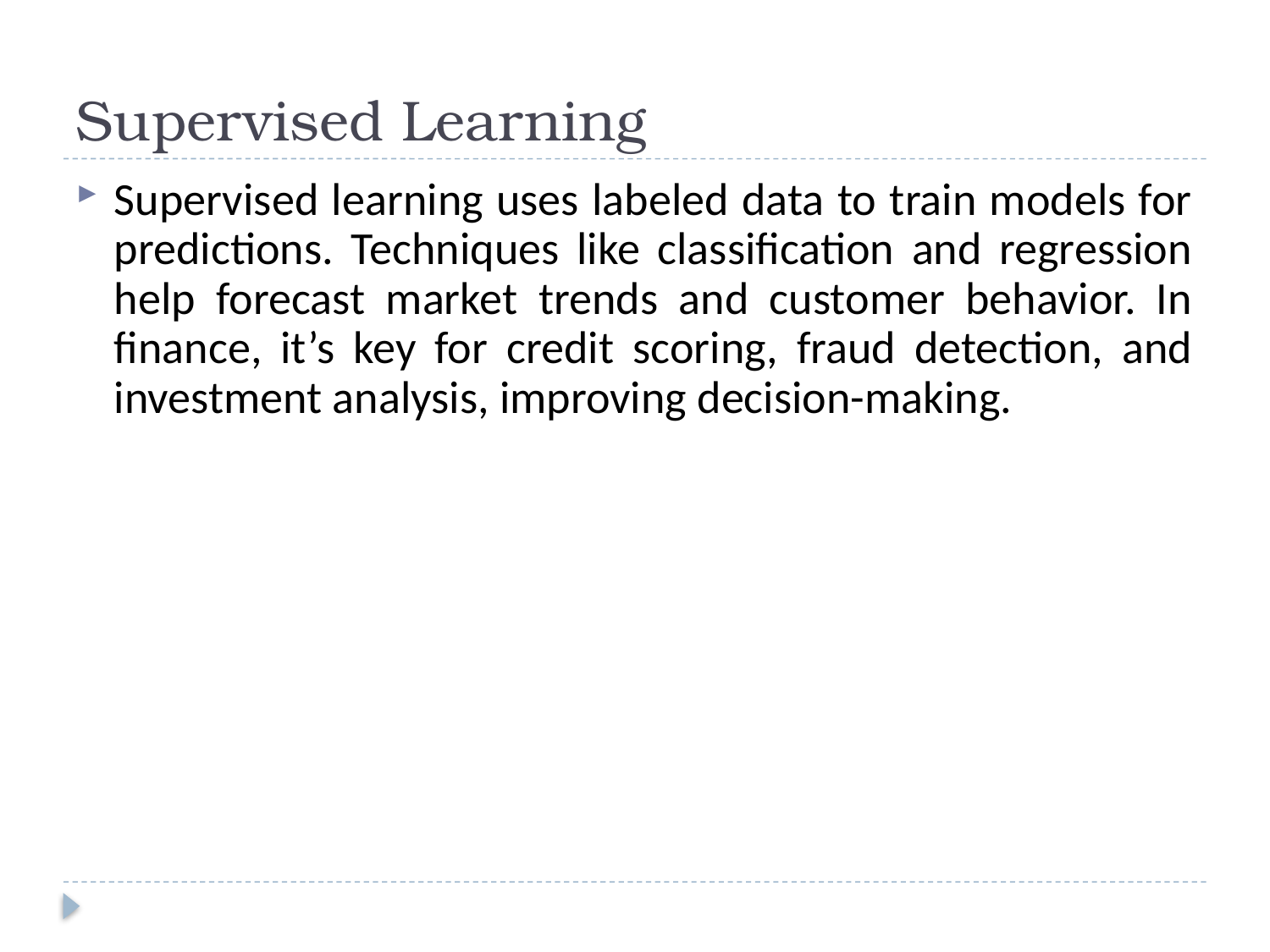

# Supervised Learning
Supervised learning uses labeled data to train models for predictions. Techniques like classification and regression help forecast market trends and customer behavior. In finance, it’s key for credit scoring, fraud detection, and investment analysis, improving decision-making.